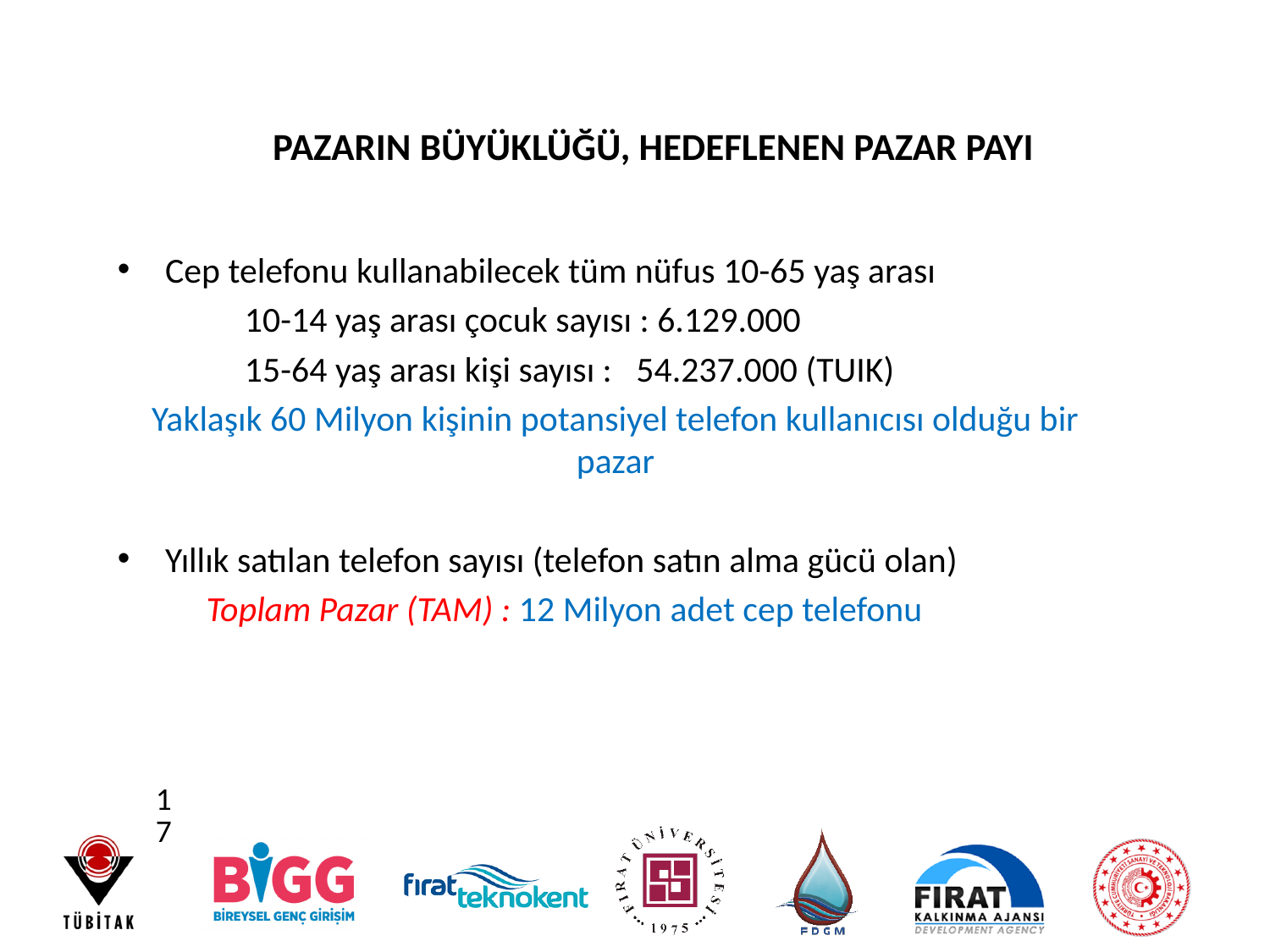

# PAZARIN BÜYÜKLÜĞÜ, HEDEFLENEN PAZAR PAYI

Cep telefonu kullanabilecek tüm nüfus 10-65 yaş arası
	10-14 yaş arası çocuk sayısı : 6.129.000
	15-64 yaş arası kişi sayısı :   54.237.000 (TUIK)
Yaklaşık 60 Milyon kişinin potansiyel telefon kullanıcısı olduğu bir pazar

Yıllık satılan telefon sayısı (telefon satın alma gücü olan)
           Toplam Pazar (TAM) : 12 Milyon adet cep telefonu

17